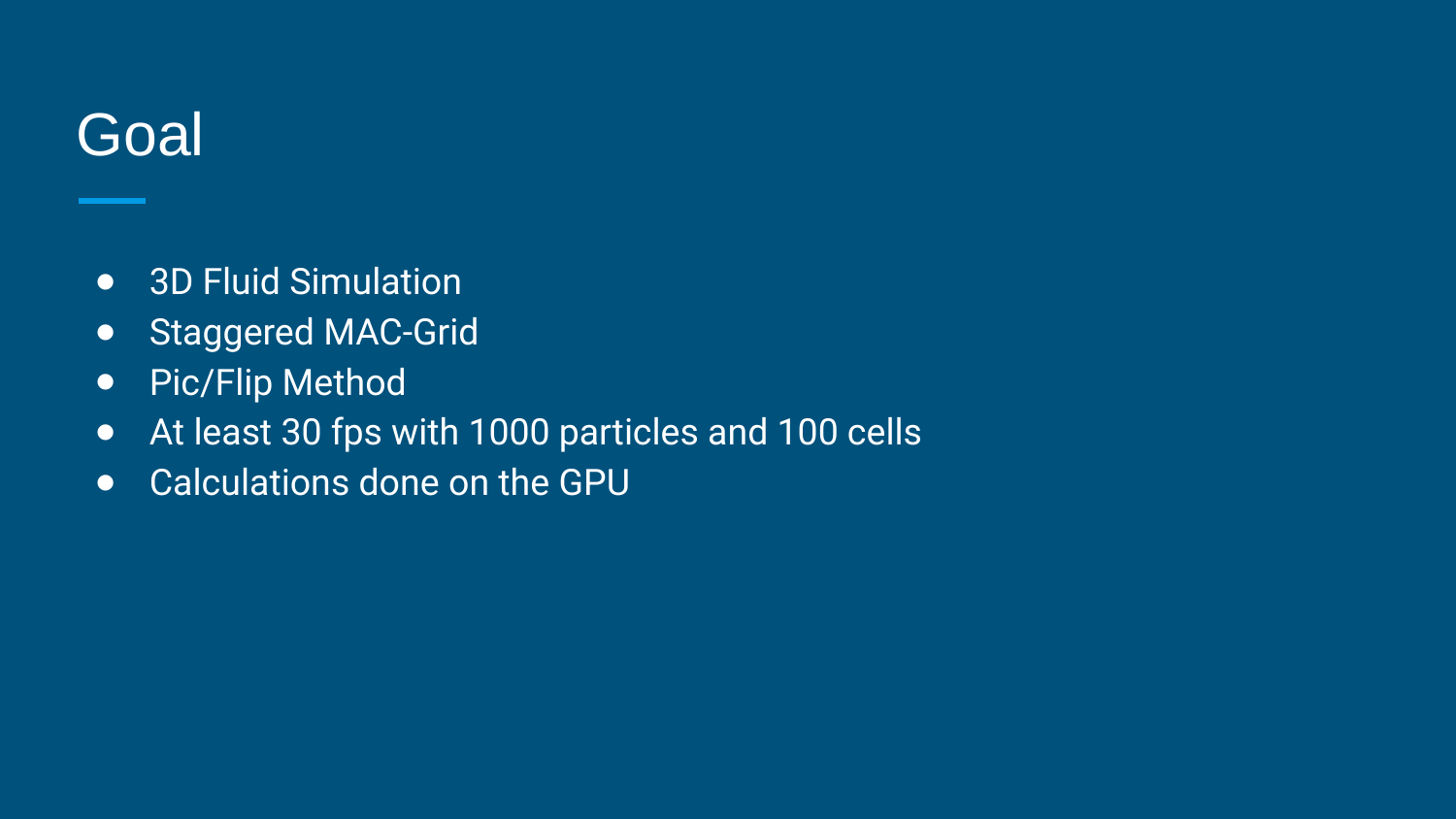

# Goal
3D Fluid Simulation
Staggered MAC-Grid
Pic/Flip Method
At least 30 fps with 1000 particles and 100 cells
Calculations done on the GPU